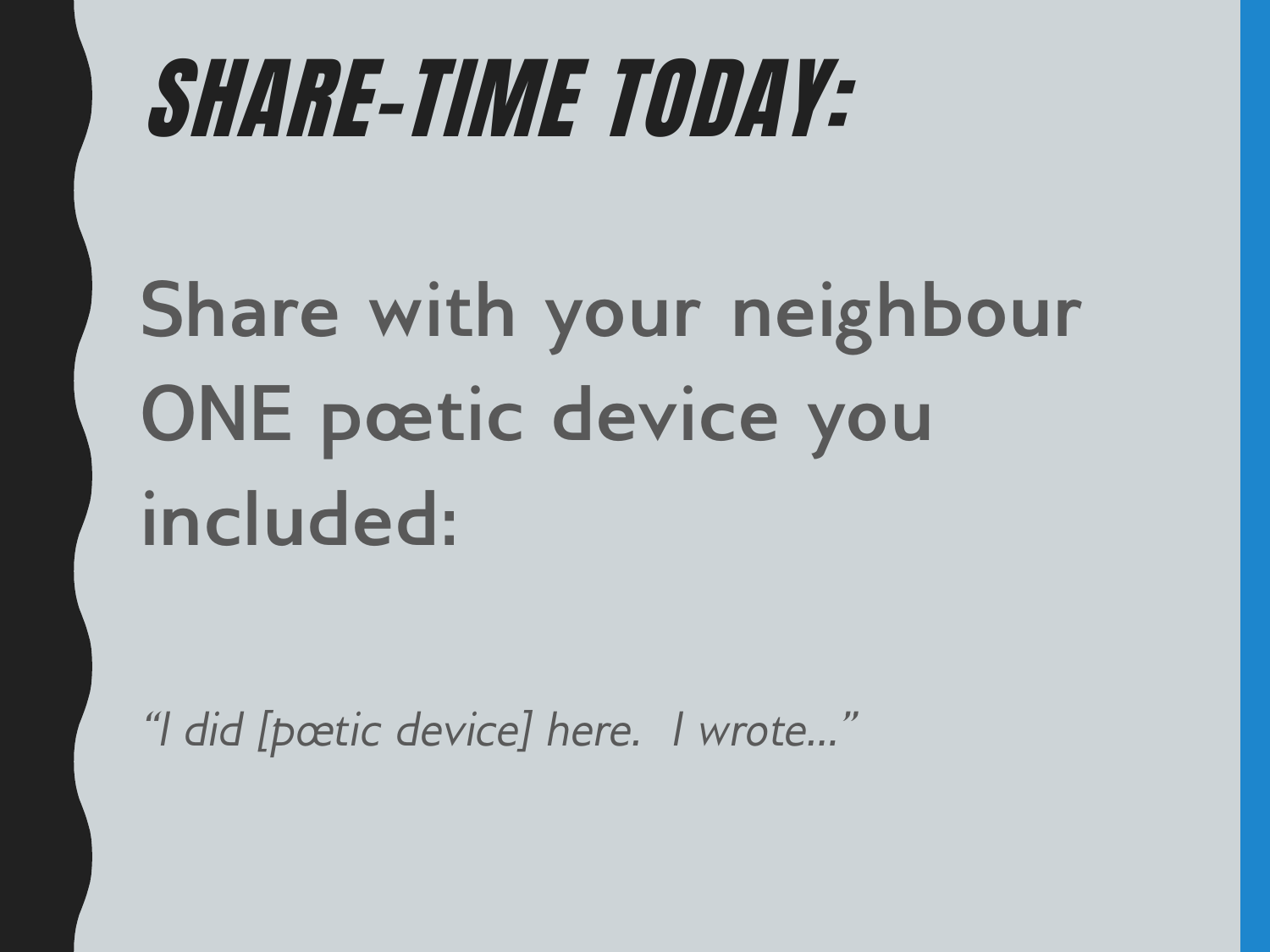

# Share-Time Today:
Share with your neighbour ONE poetic device you included:

“I did [poetic device] here.  I wrote…”